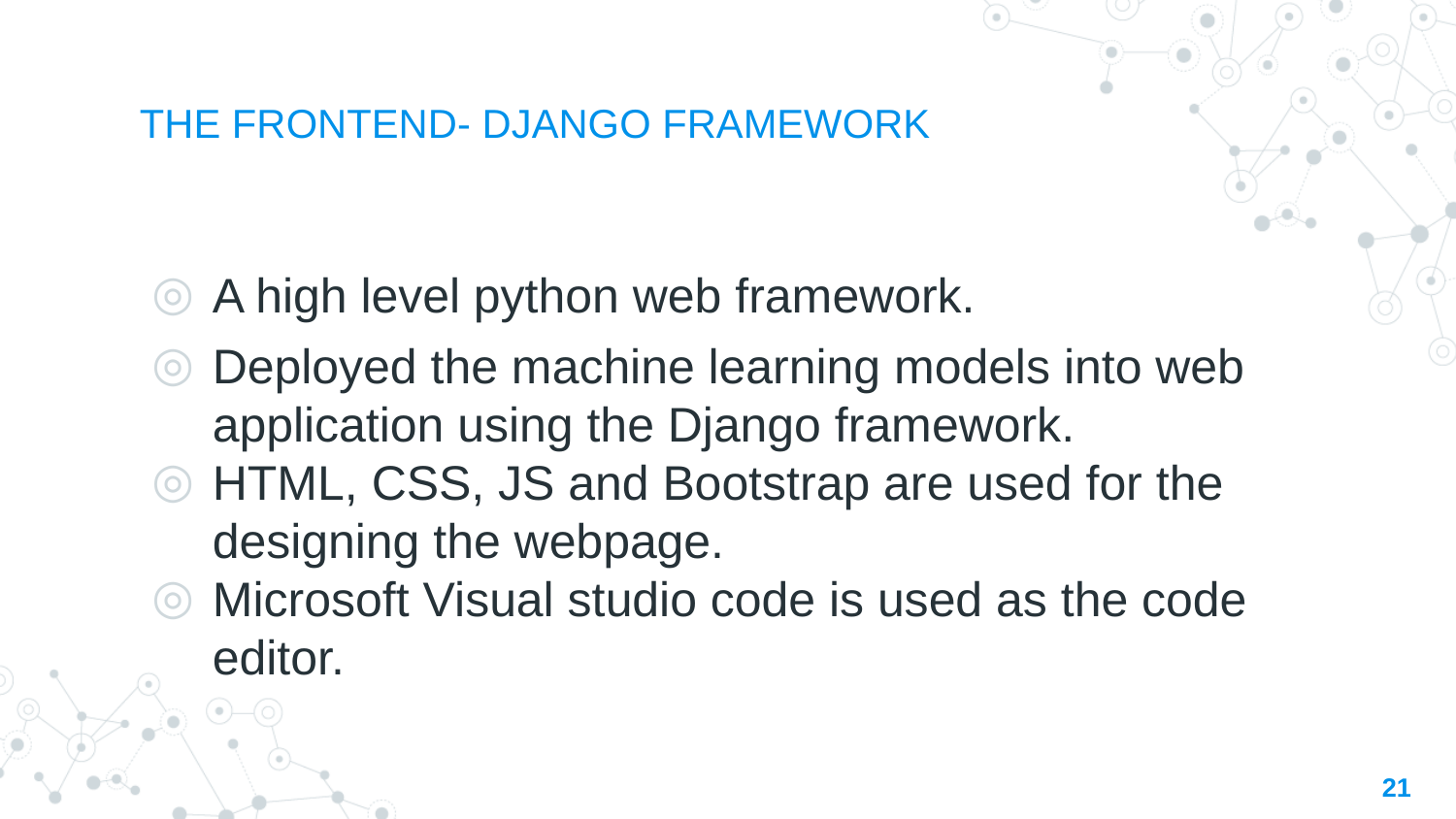

# THE FRONTEND- DJANGO FRAMEWORK
A high level python web framework.
Deployed the machine learning models into web application using the Django framework.
HTML, CSS, JS and Bootstrap are used for the designing the webpage.
Microsoft Visual studio code is used as the code editor.
21